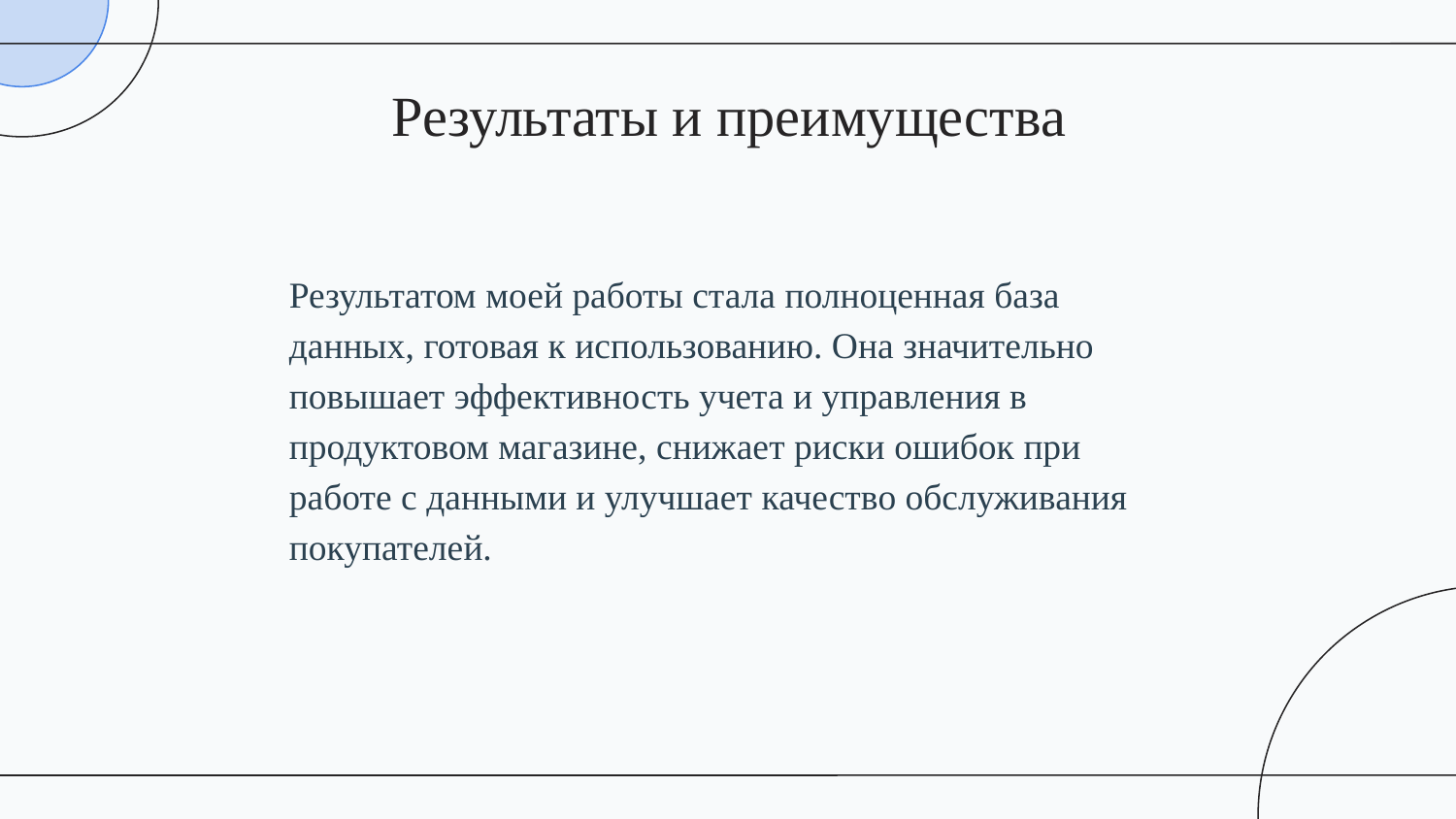

Результаты и преимущества
# Результатом моей работы стала полноценная база данных, готовая к использованию. Она значительно повышает эффективность учета и управления в продуктовом магазине, снижает риски ошибок при работе с данными и улучшает качество обслуживания покупателей.